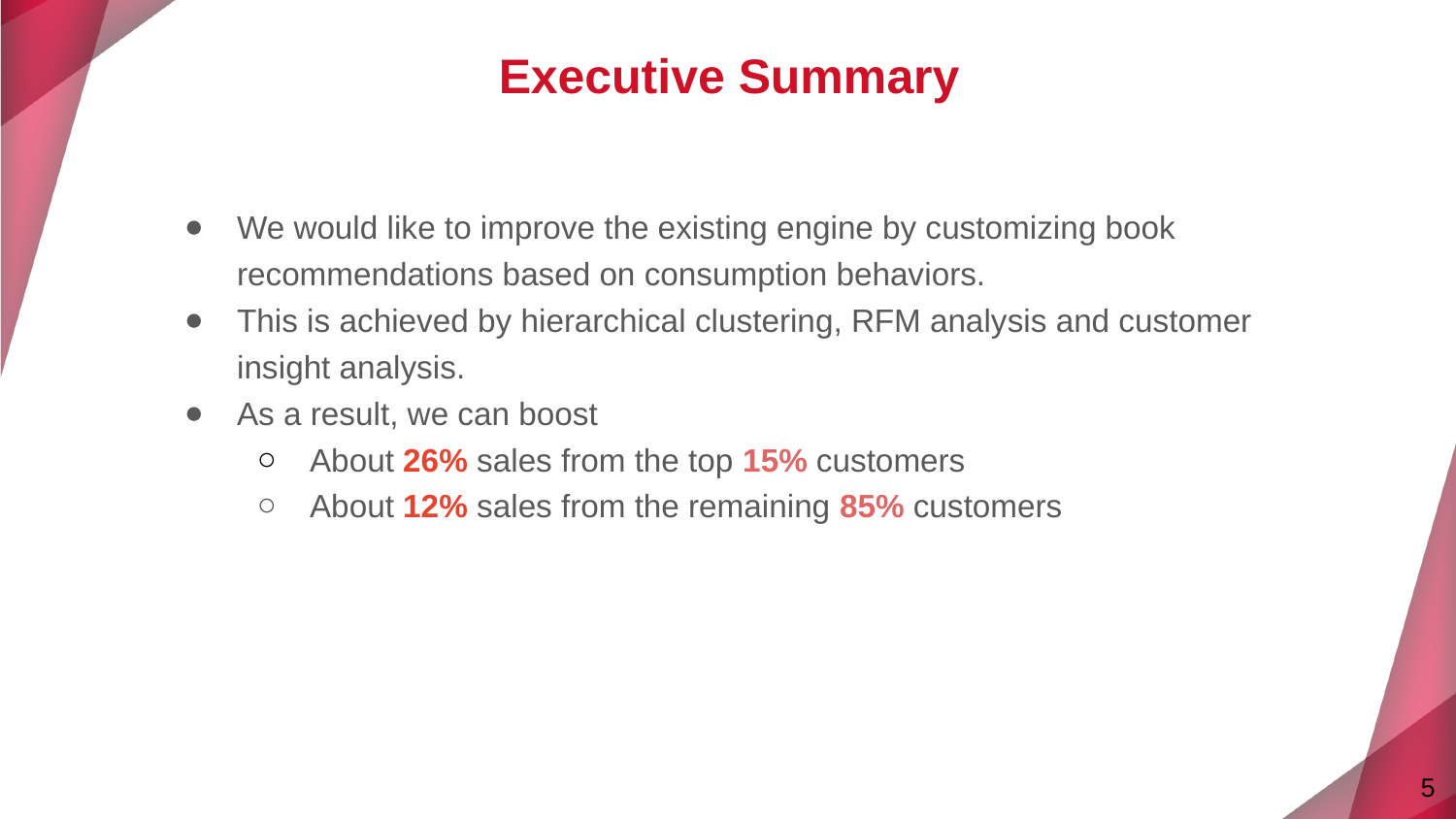

Executive Summary

We would like to improve the existing engine by customizing book recommendations based on consumption behaviors.
This is achieved by hierarchical clustering, RFM analysis and customer insight analysis.
As a result, we can boost
About 26% sales from the top 15% customers
About 12% sales from the remaining 85% customers
5